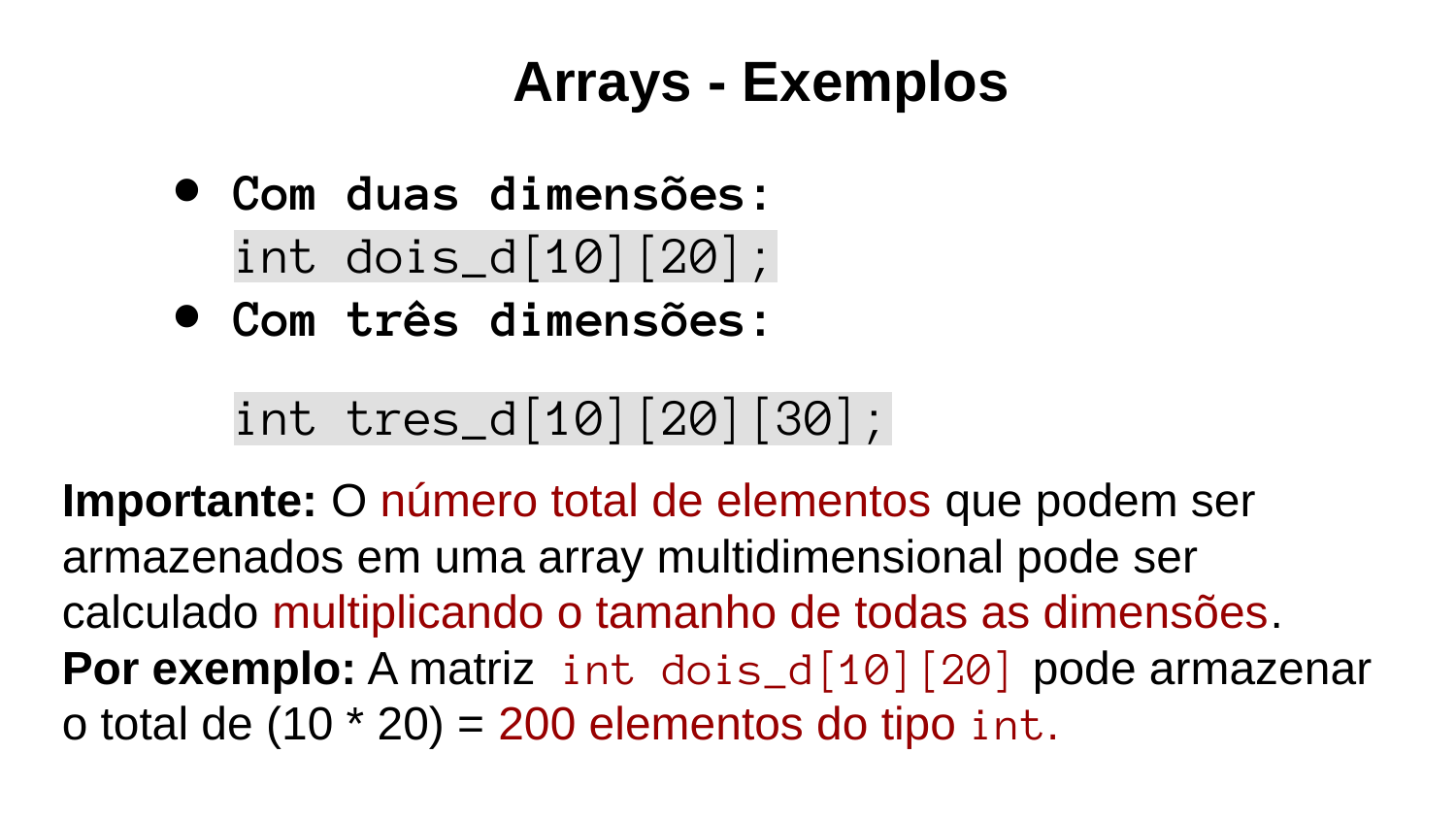

Arrays - Exemplos
Com duas dimensões:
int dois_d[10][20];
Com três dimensões:
int tres_d[10][20][30];

Importante: O número total de elementos que podem ser armazenados em uma array multidimensional pode ser calculado multiplicando o tamanho de todas as dimensões.
Por exemplo: A matriz int dois_d[10][20] pode armazenar o total de (10 * 20) = 200 elementos do tipo int.